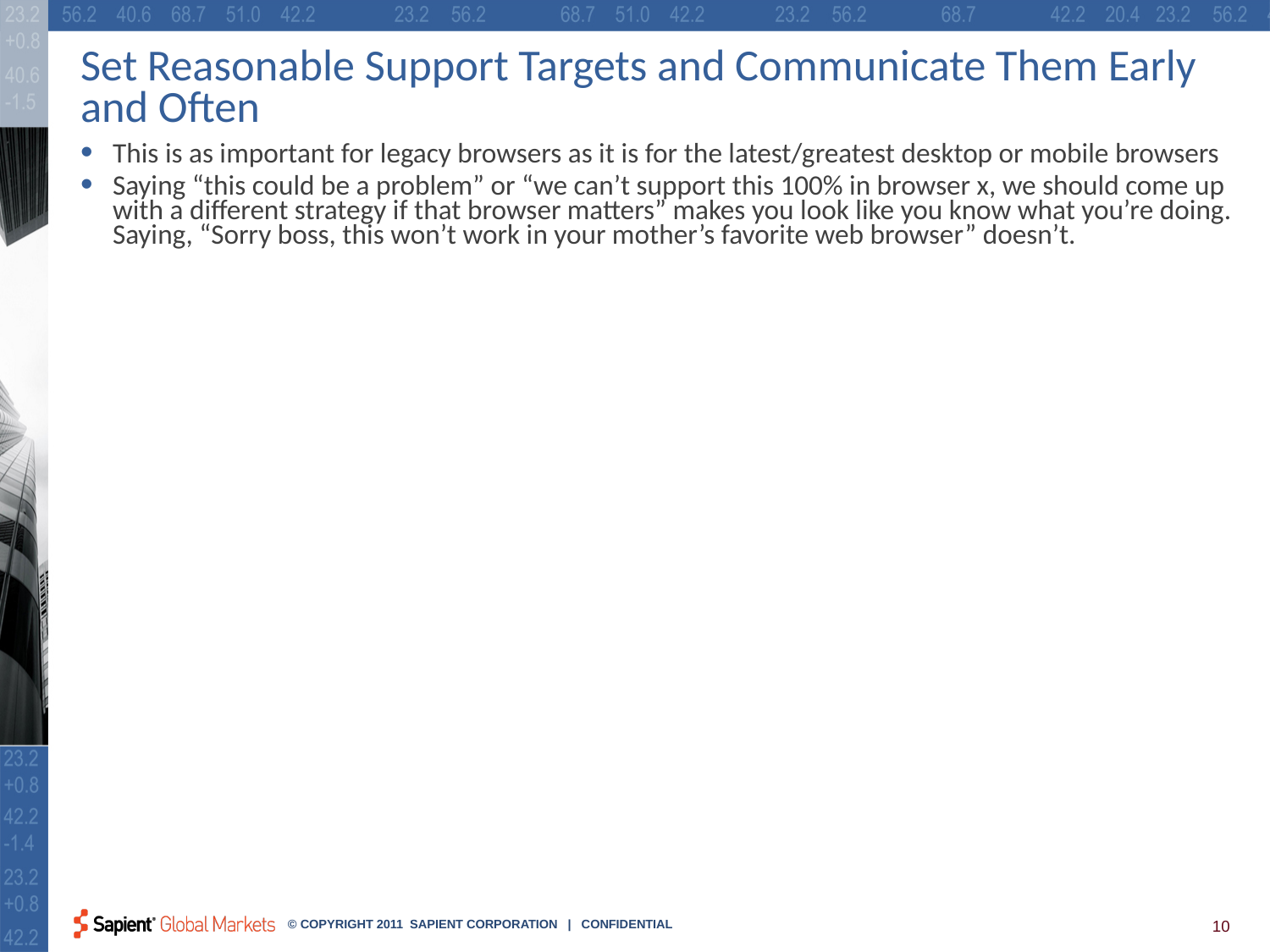

# Set Reasonable Support Targets and Communicate Them Early and Often
This is as important for legacy browsers as it is for the latest/greatest desktop or mobile browsers
Saying “this could be a problem” or “we can’t support this 100% in browser x, we should come up with a different strategy if that browser matters” makes you look like you know what you’re doing.  Saying, “Sorry boss, this won’t work in your mother’s favorite web browser” doesn’t.